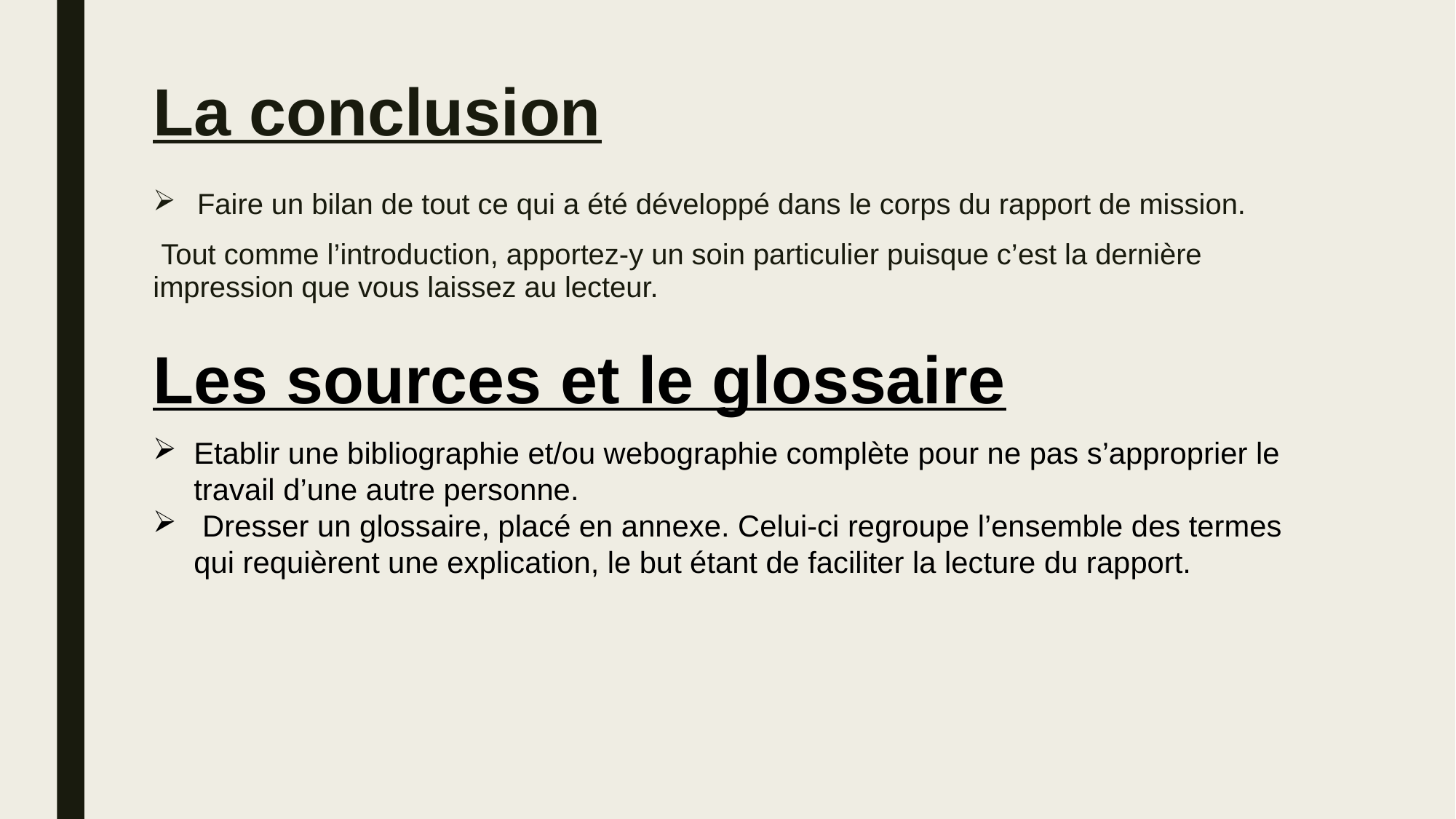

# La conclusion
Faire un bilan de tout ce qui a été développé dans le corps du rapport de mission.
 Tout comme l’introduction, apportez-y un soin particulier puisque c’est la dernière impression que vous laissez au lecteur.

Les sources et le glossaire
Etablir une bibliographie et/ou webographie complète pour ne pas s’approprier le travail d’une autre personne.
 Dresser un glossaire, placé en annexe. Celui-ci regroupe l’ensemble des termes qui requièrent une explication, le but étant de faciliter la lecture du rapport.